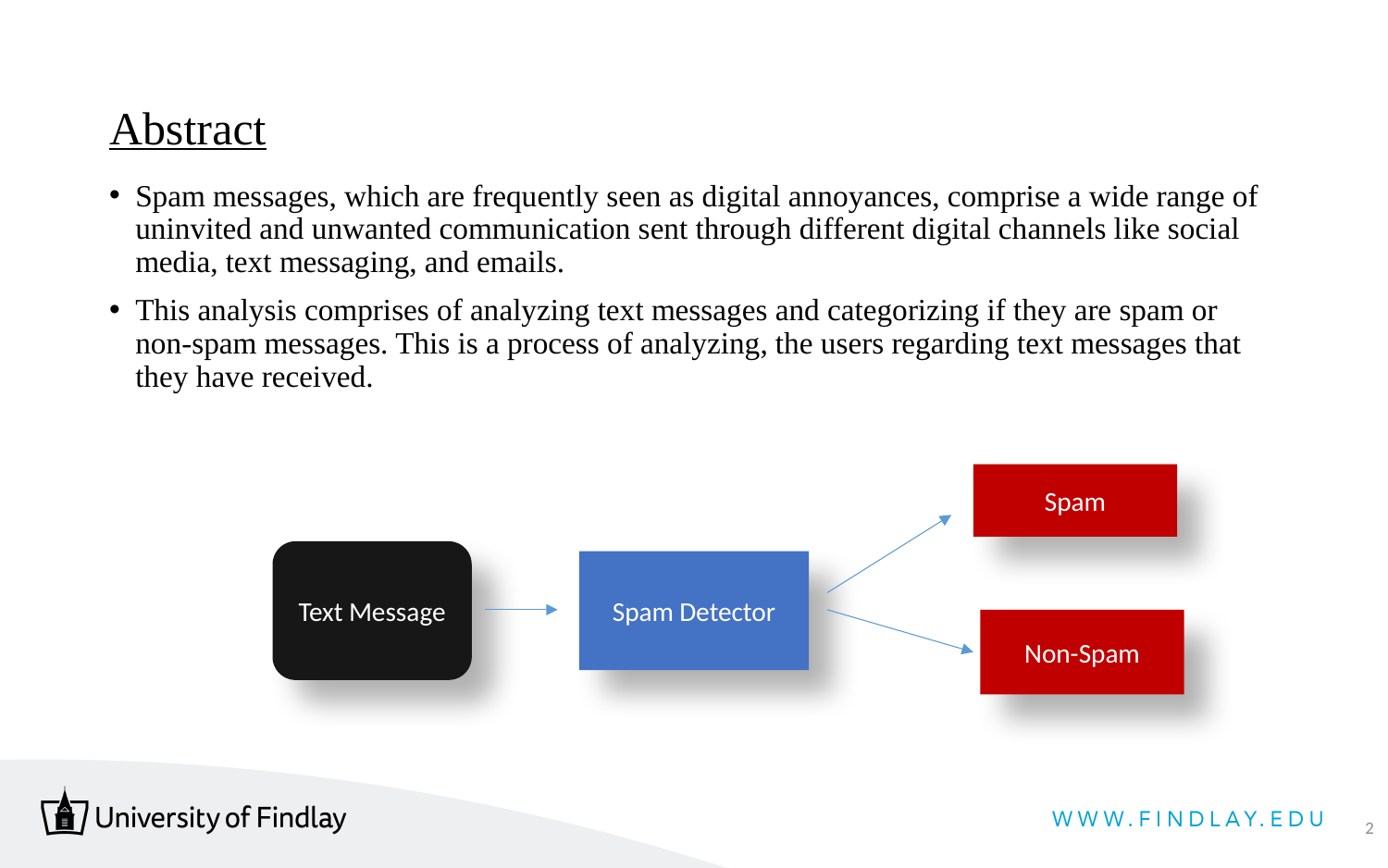

# Abstract
Spam messages, which are frequently seen as digital annoyances, comprise a wide range of uninvited and unwanted communication sent through different digital channels like social media, text messaging, and emails.
This analysis comprises of analyzing text messages and categorizing if they are spam or non-spam messages. This is a process of analyzing, the users regarding text messages that they have received.
Spam
Text Message
Spam Detector
Non-Spam
2